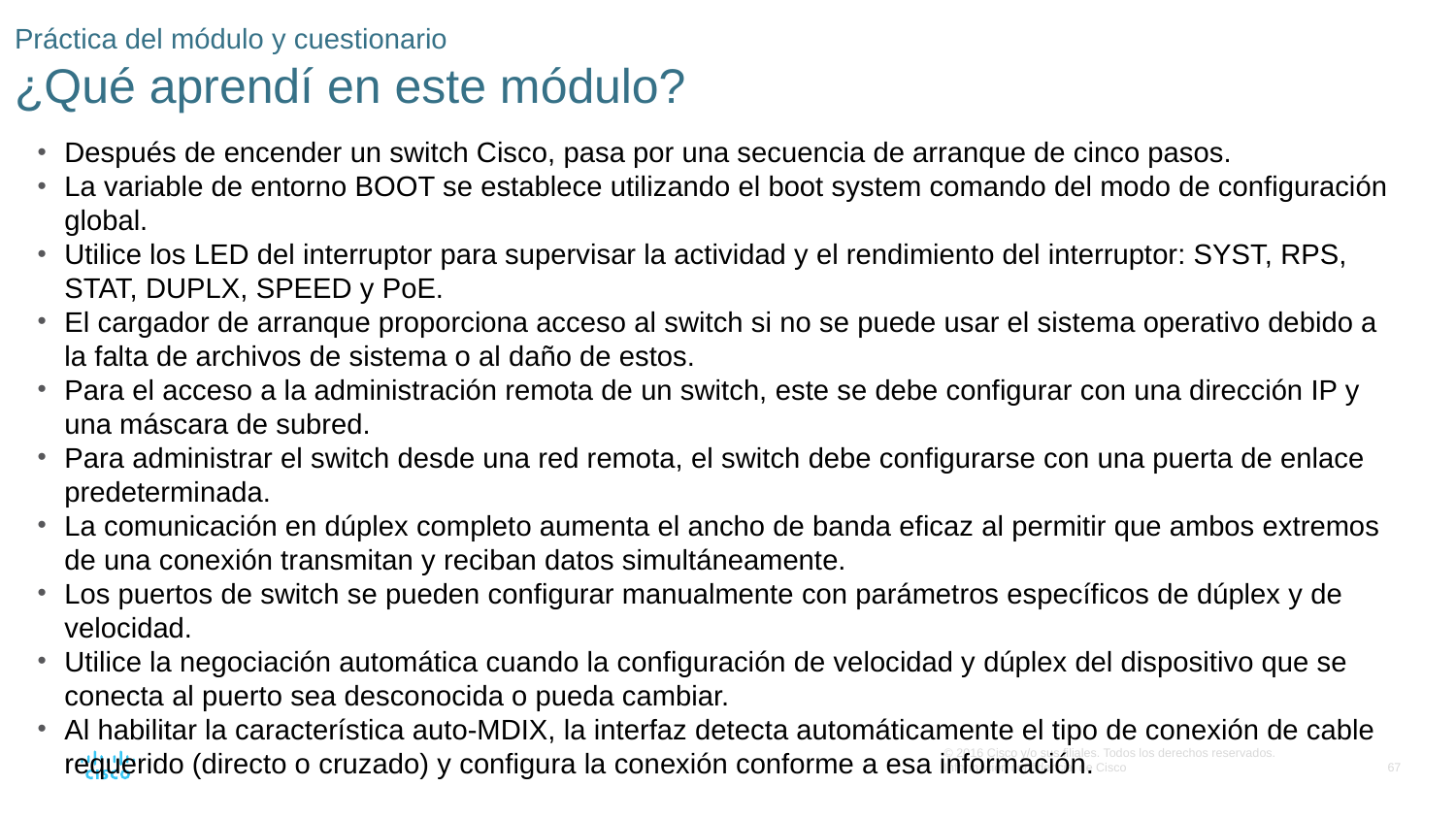

# Práctica del módulo y cuestionario ¿Qué aprendí en este módulo?
Después de encender un switch Cisco, pasa por una secuencia de arranque de cinco pasos.
La variable de entorno BOOT se establece utilizando el boot system comando del modo de configuración global.
Utilice los LED del interruptor para supervisar la actividad y el rendimiento del interruptor: SYST, RPS, STAT, DUPLX, SPEED y PoE.
El cargador de arranque proporciona acceso al switch si no se puede usar el sistema operativo debido a la falta de archivos de sistema o al daño de estos.
Para el acceso a la administración remota de un switch, este se debe configurar con una dirección IP y una máscara de subred.
Para administrar el switch desde una red remota, el switch debe configurarse con una puerta de enlace predeterminada.
La comunicación en dúplex completo aumenta el ancho de banda eficaz al permitir que ambos extremos de una conexión transmitan y reciban datos simultáneamente.
Los puertos de switch se pueden configurar manualmente con parámetros específicos de dúplex y de velocidad.
Utilice la negociación automática cuando la configuración de velocidad y dúplex del dispositivo que se conecta al puerto sea desconocida o pueda cambiar.
Al habilitar la característica auto-MDIX, la interfaz detecta automáticamente el tipo de conexión de cable requerido (directo o cruzado) y configura la conexión conforme a esa información.